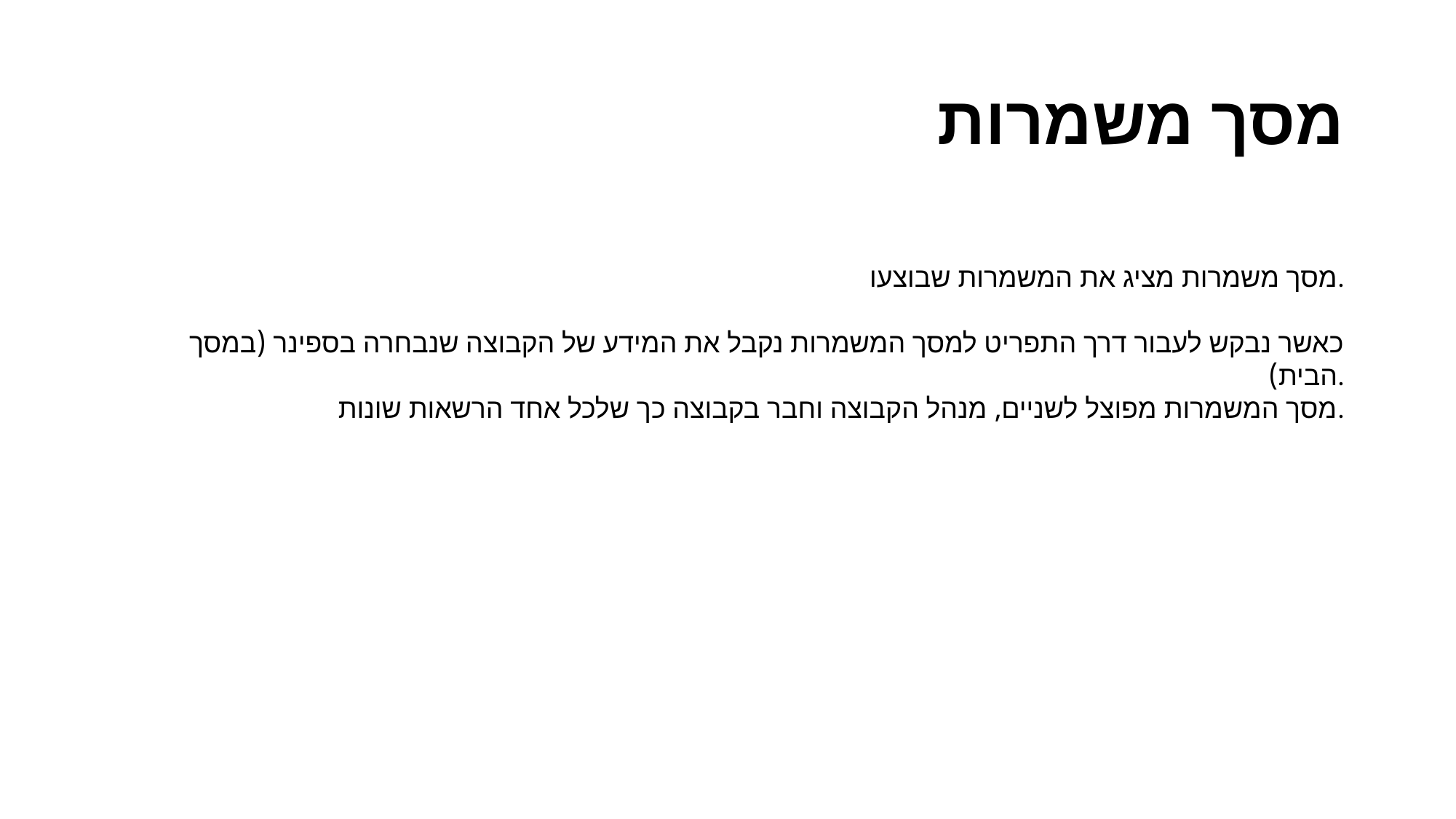

# מסך משמרות
מסך משמרות מציג את המשמרות שבוצעו.

כאשר נבקש לעבור דרך התפריט למסך המשמרות נקבל את המידע של הקבוצה שנבחרה בספינר (במסך הבית).
מסך המשמרות מפוצל לשניים, מנהל הקבוצה וחבר בקבוצה כך שלכל אחד הרשאות שונות.